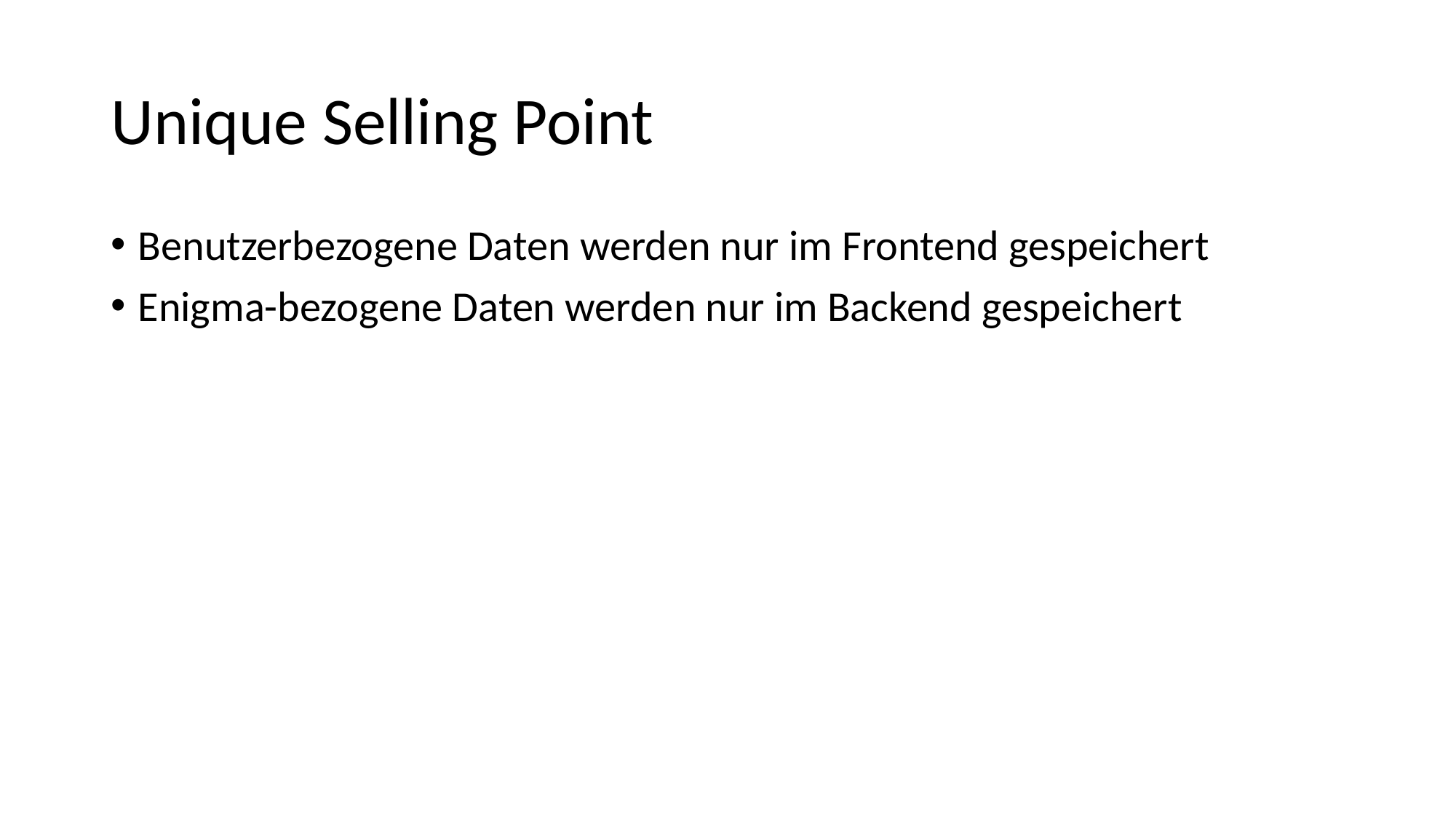

# Unique Selling Point
Benutzerbezogene Daten werden nur im Frontend gespeichert
Enigma-bezogene Daten werden nur im Backend gespeichert